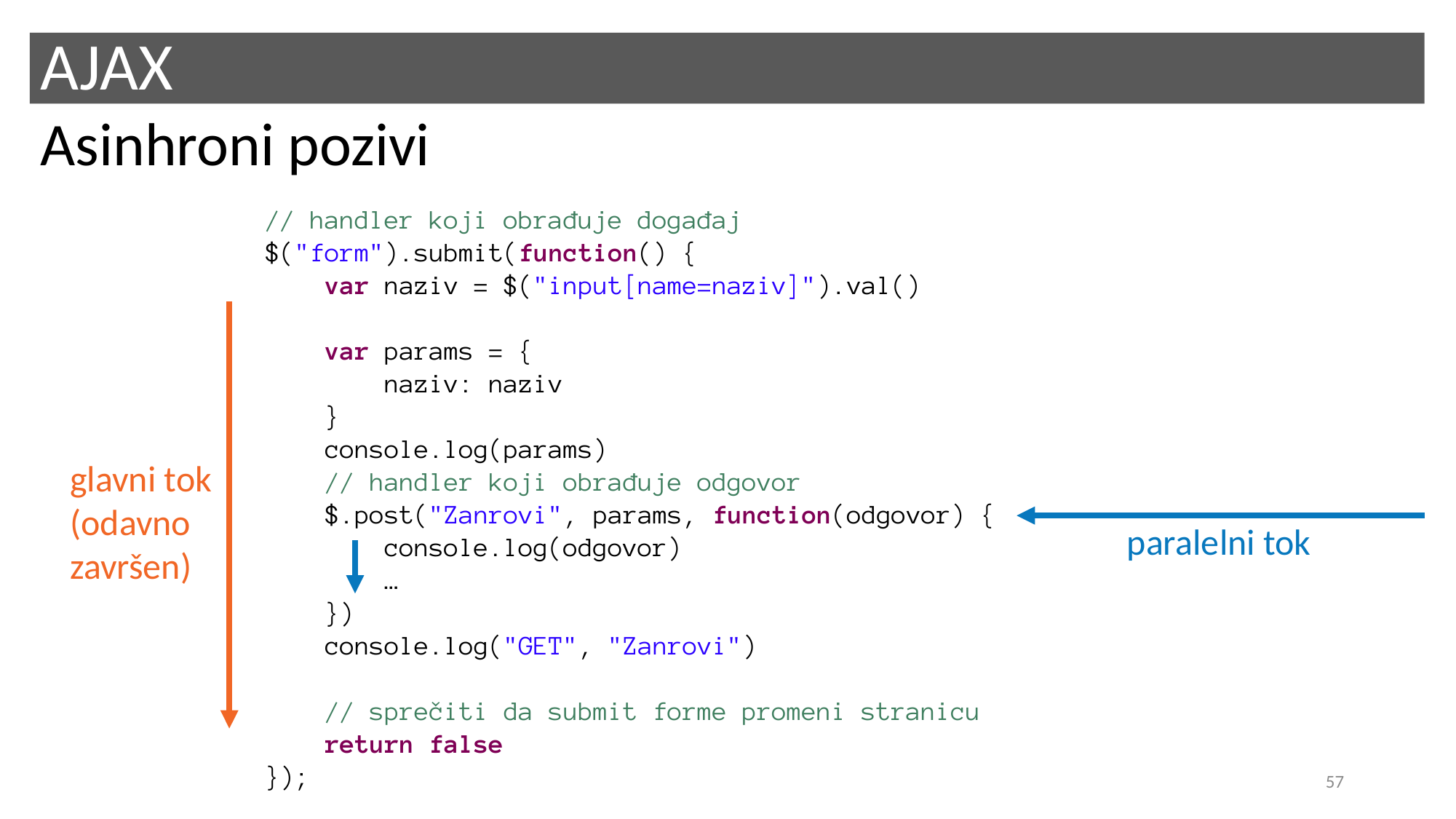

# AJAX
Asinhroni pozivi
// handler koji obrađuje događaj
$("form").submit(function() {
    var naziv = $("input[name=naziv]").val()

    var params = {
        naziv: naziv
    }
    console.log(params)
    // handler koji obrađuje odgovor
    $.post("Zanrovi", params, function(odgovor) {
        console.log(odgovor)
        …
    })
    console.log("GET", "Zanrovi")

    // sprečiti da submit forme promeni stranicu
    return false
});
glavni tok
(odavno završen)
paralelni tok
57